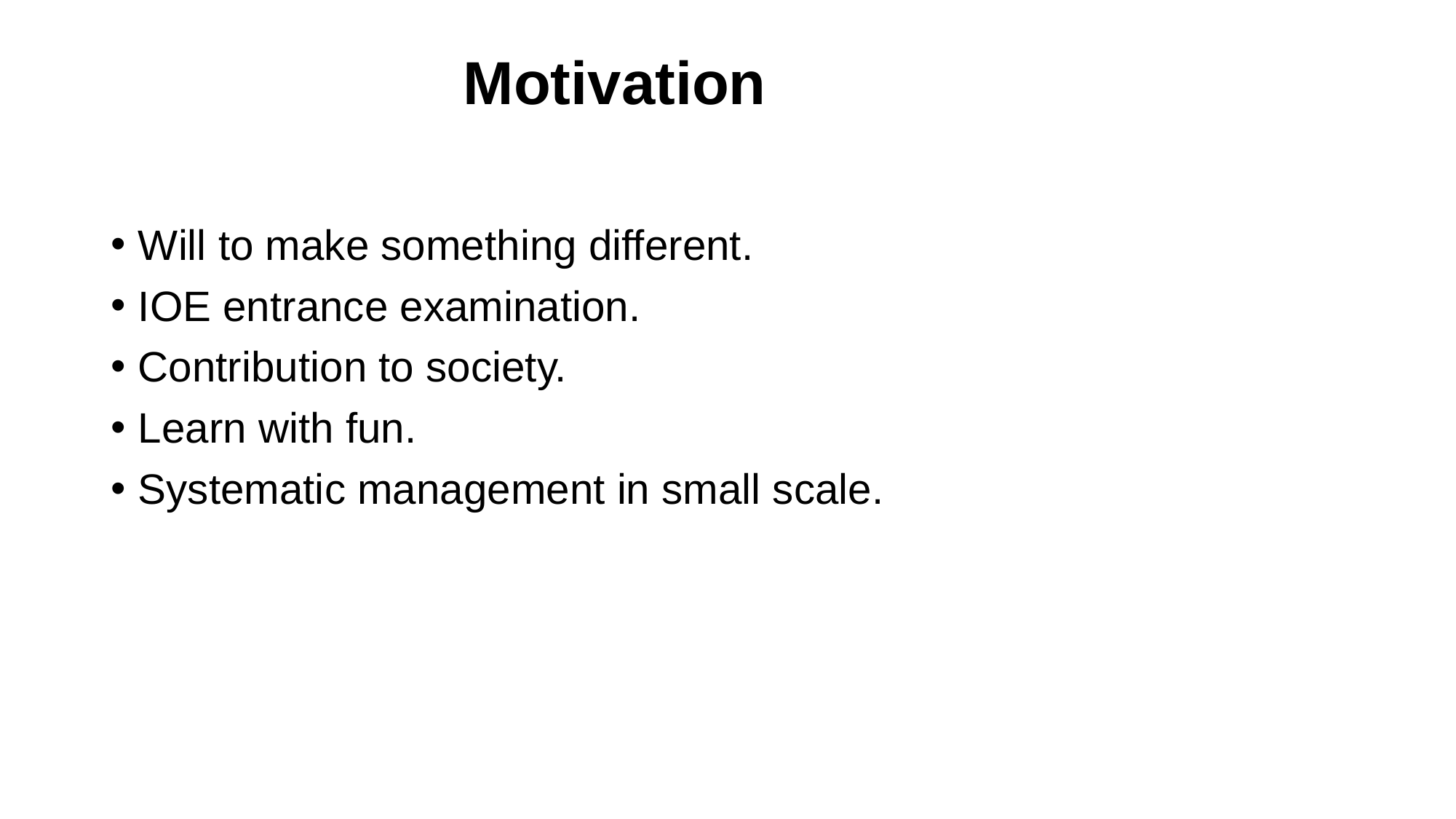

# Motivation
Will to make something different.
IOE entrance examination.
Contribution to society.
Learn with fun.
Systematic management in small scale.